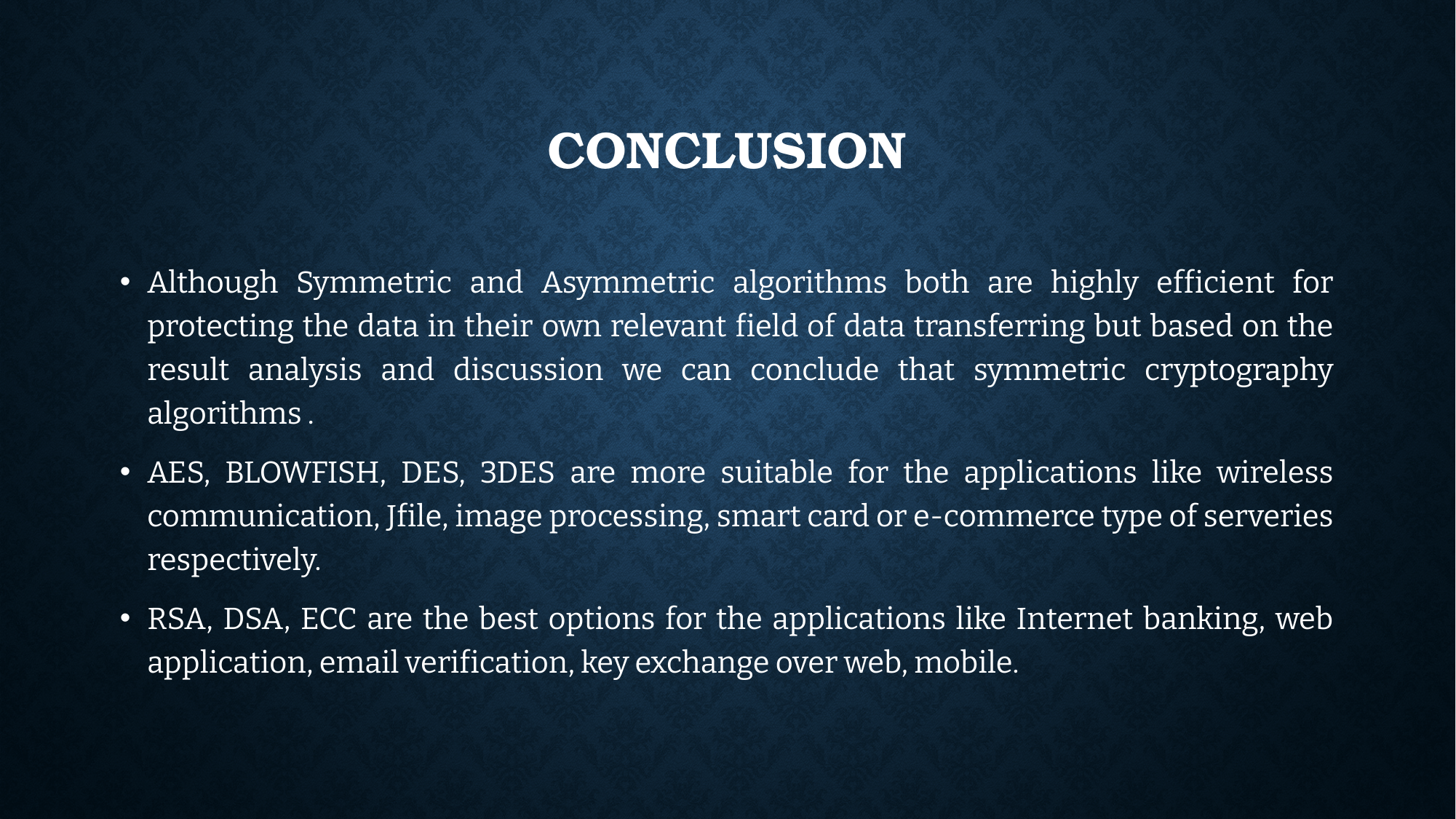

# Conclusion
Although Symmetric and Asymmetric algorithms both are highly efficient for protecting the data in their own relevant field of data transferring but based on the result analysis and discussion we can conclude that symmetric cryptography algorithms .
AES, BLOWFISH, DES, 3DES are more suitable for the applications like wireless communication, Jfile, image processing, smart card or e-commerce type of serveries respectively.
RSA, DSA, ECC are the best options for the applications like Internet banking, web application, email verification, key exchange over web, mobile.